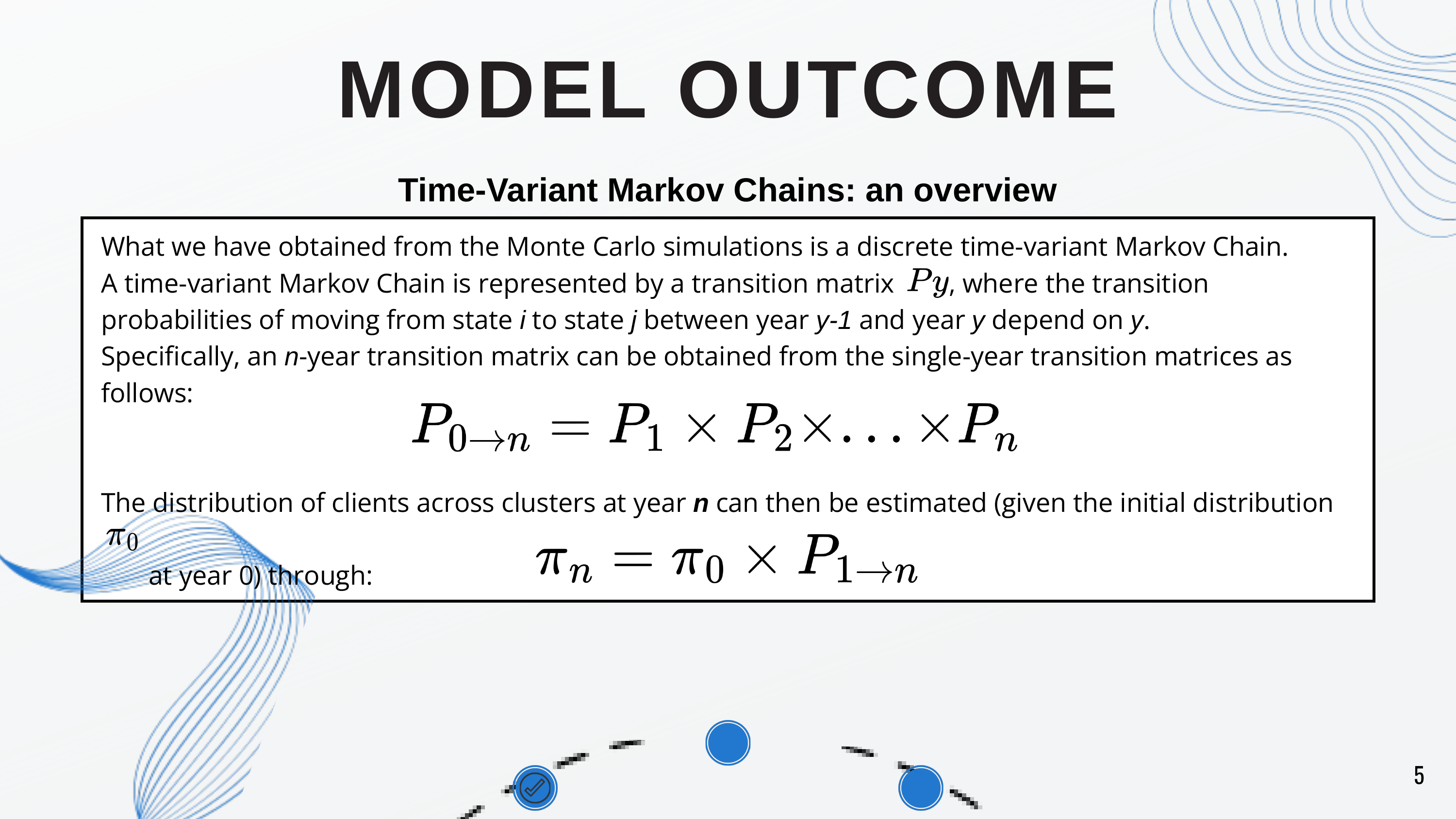

MODEL OUTCOME
Time-Variant Markov Chains: an overview

What we have obtained from the Monte Carlo simulations is a discrete time-variant Markov Chain.
A time-variant Markov Chain is represented by a transition matrix        , where the transition probabilities of moving from state i to state j between year y-1 and year y depend on y.
Specifically, an n-year transition matrix can be obtained from the single-year transition matrices as follows:

The distribution of clients across clusters at year n can then be estimated (given the initial distribution
       at year 0) through:

5